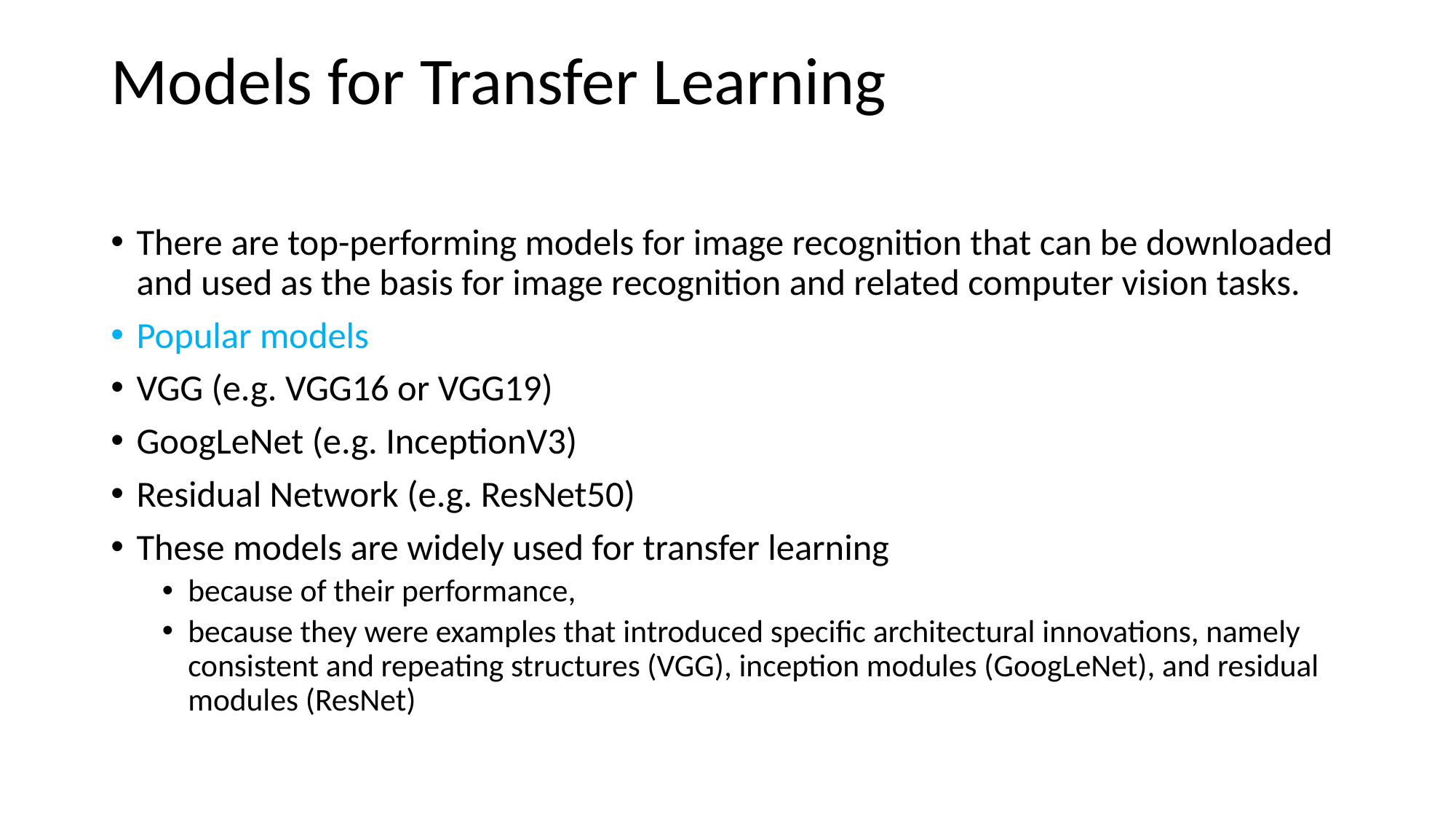

# Models for Transfer Learning
There are top-performing models for image recognition that can be downloaded and used as the basis for image recognition and related computer vision tasks.
Popular models
VGG (e.g. VGG16 or VGG19)
GoogLeNet (e.g. InceptionV3)
Residual Network (e.g. ResNet50)
These models are widely used for transfer learning
because of their performance,
because they were examples that introduced specific architectural innovations, namely consistent and repeating structures (VGG), inception modules (GoogLeNet), and residual modules (ResNet)